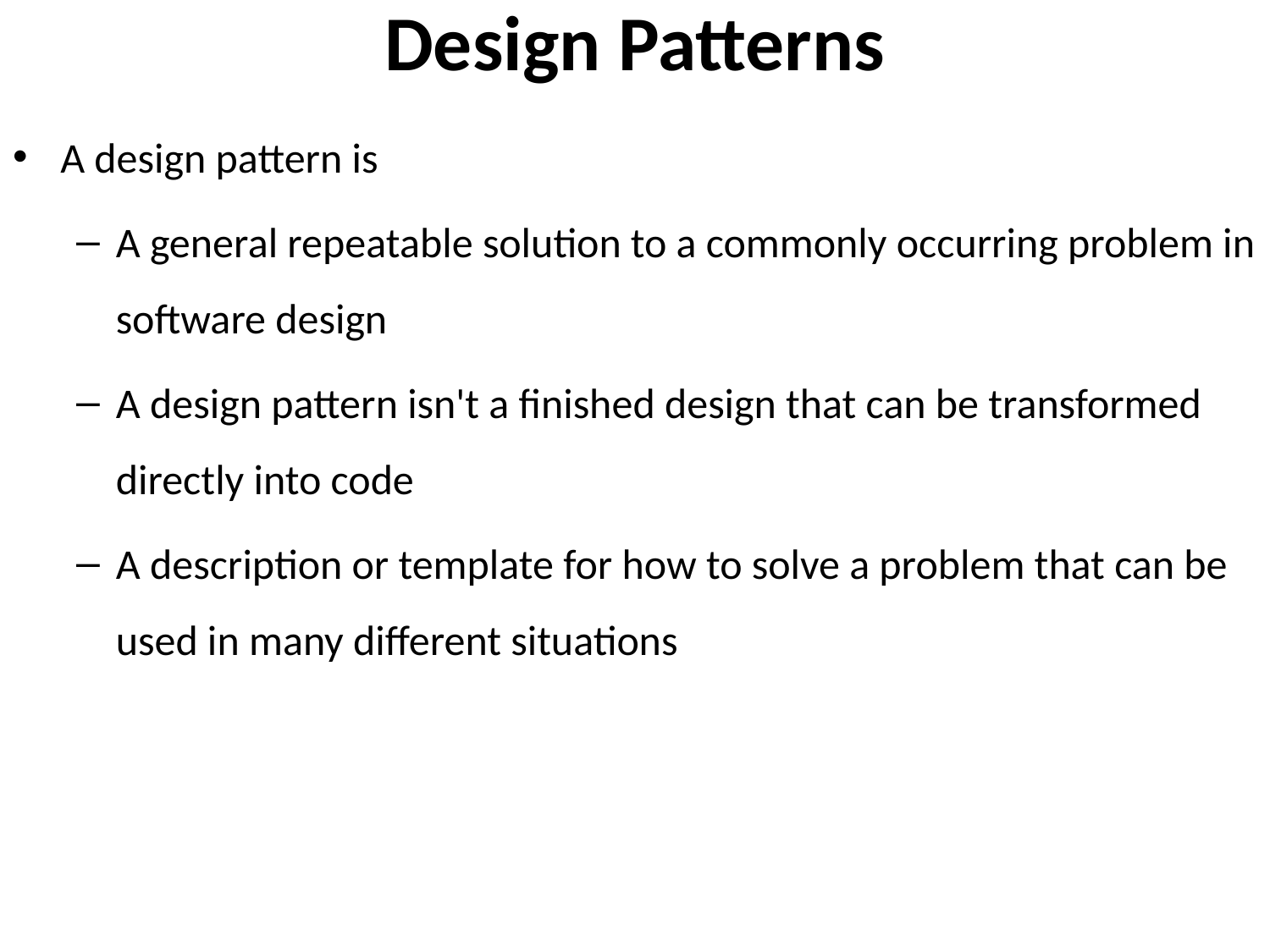

# Design Patterns
A design pattern is
A general repeatable solution to a commonly occurring problem in software design
A design pattern isn't a finished design that can be transformed directly into code
A description or template for how to solve a problem that can be used in many different situations